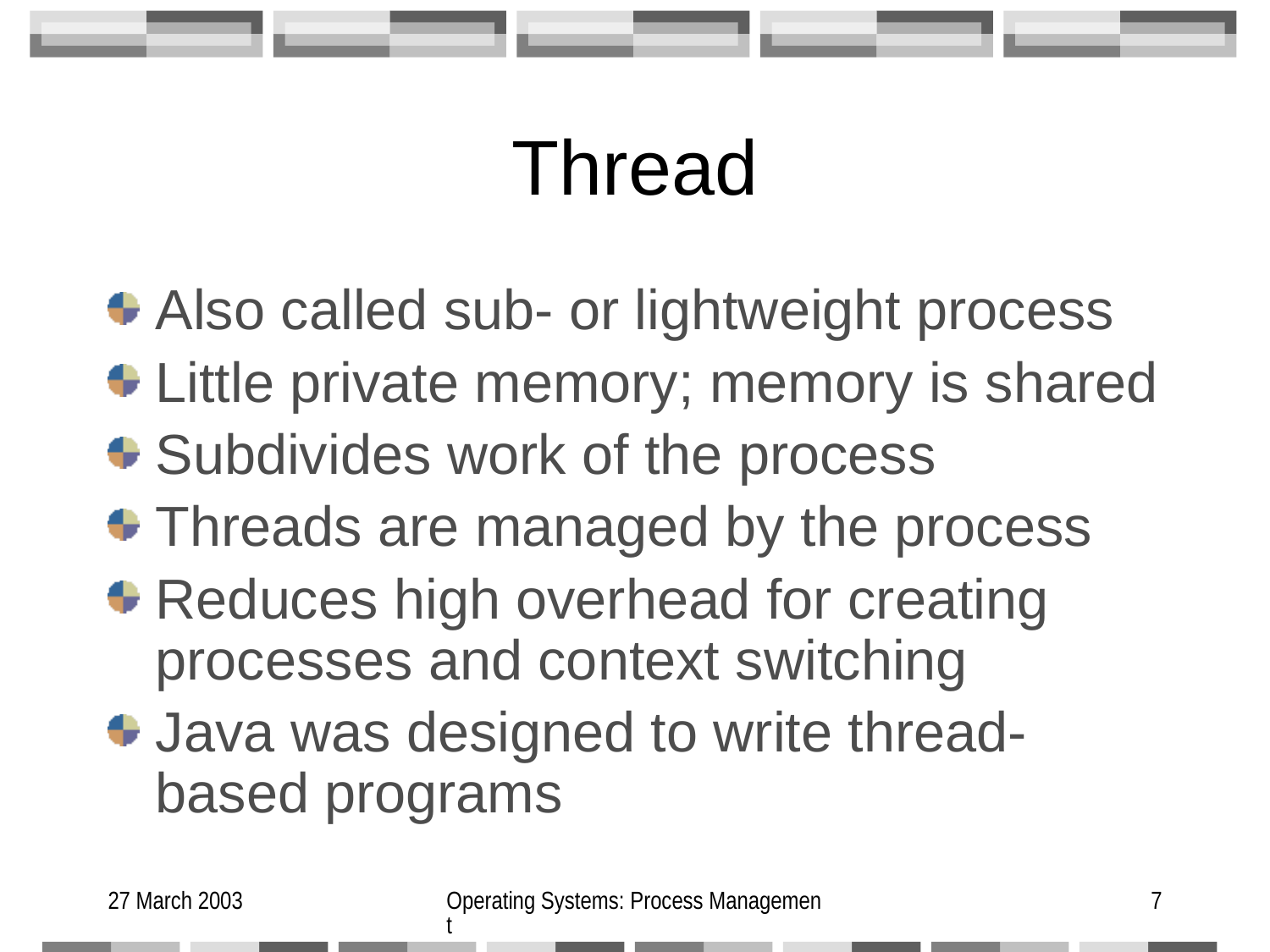

# Thread
Also called sub- or lightweight process
Little private memory; memory is shared
Subdivides work of the process
Threads are managed by the process
Reduces high overhead for creating processes and context switching
Java was designed to write thread-based programs
27 March 2003
Operating Systems: Process Management
7